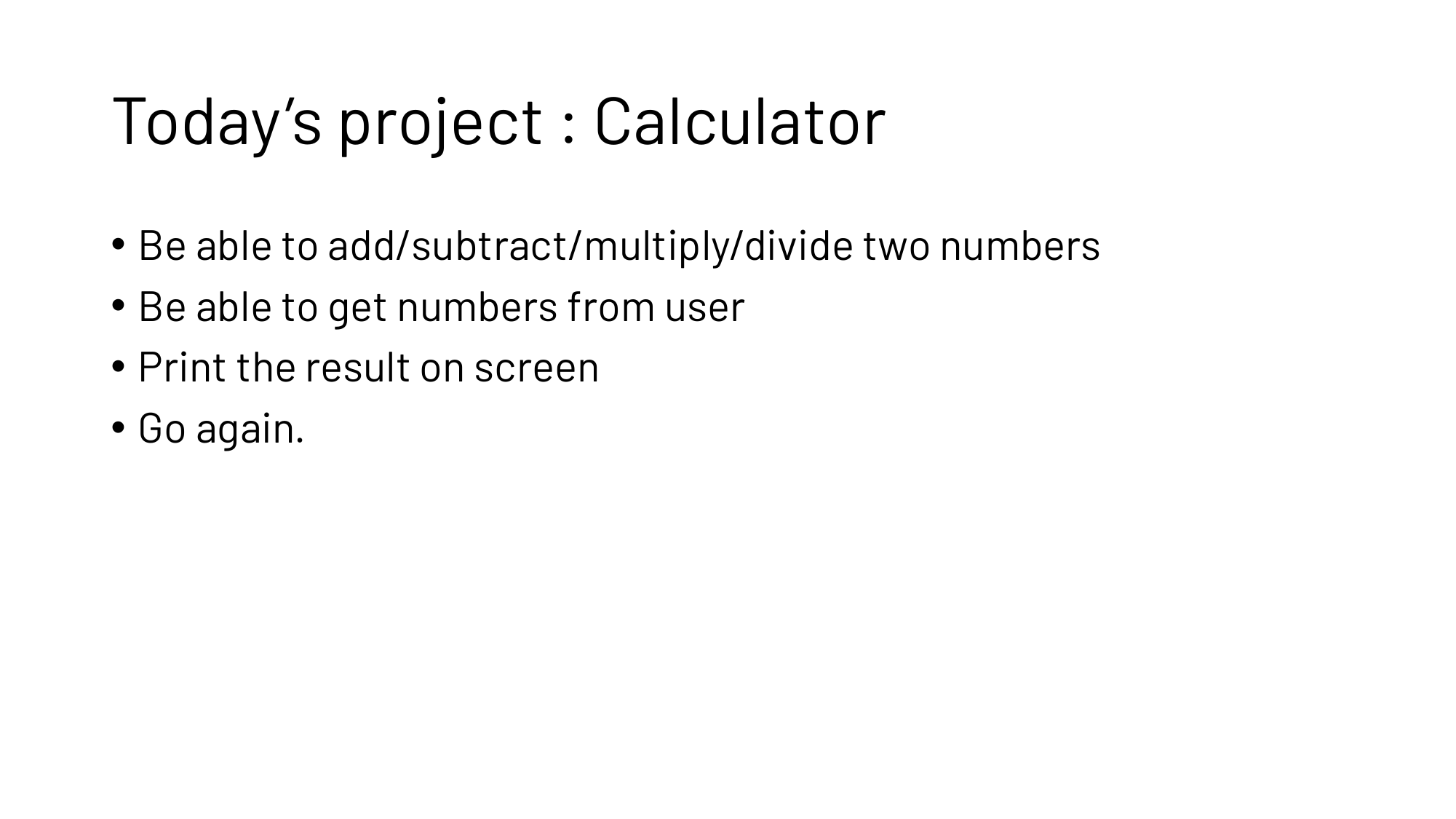

# Today’s project : Calculator
Be able to add/subtract/multiply/divide two numbers
Be able to get numbers from user
Print the result on screen
Go again.